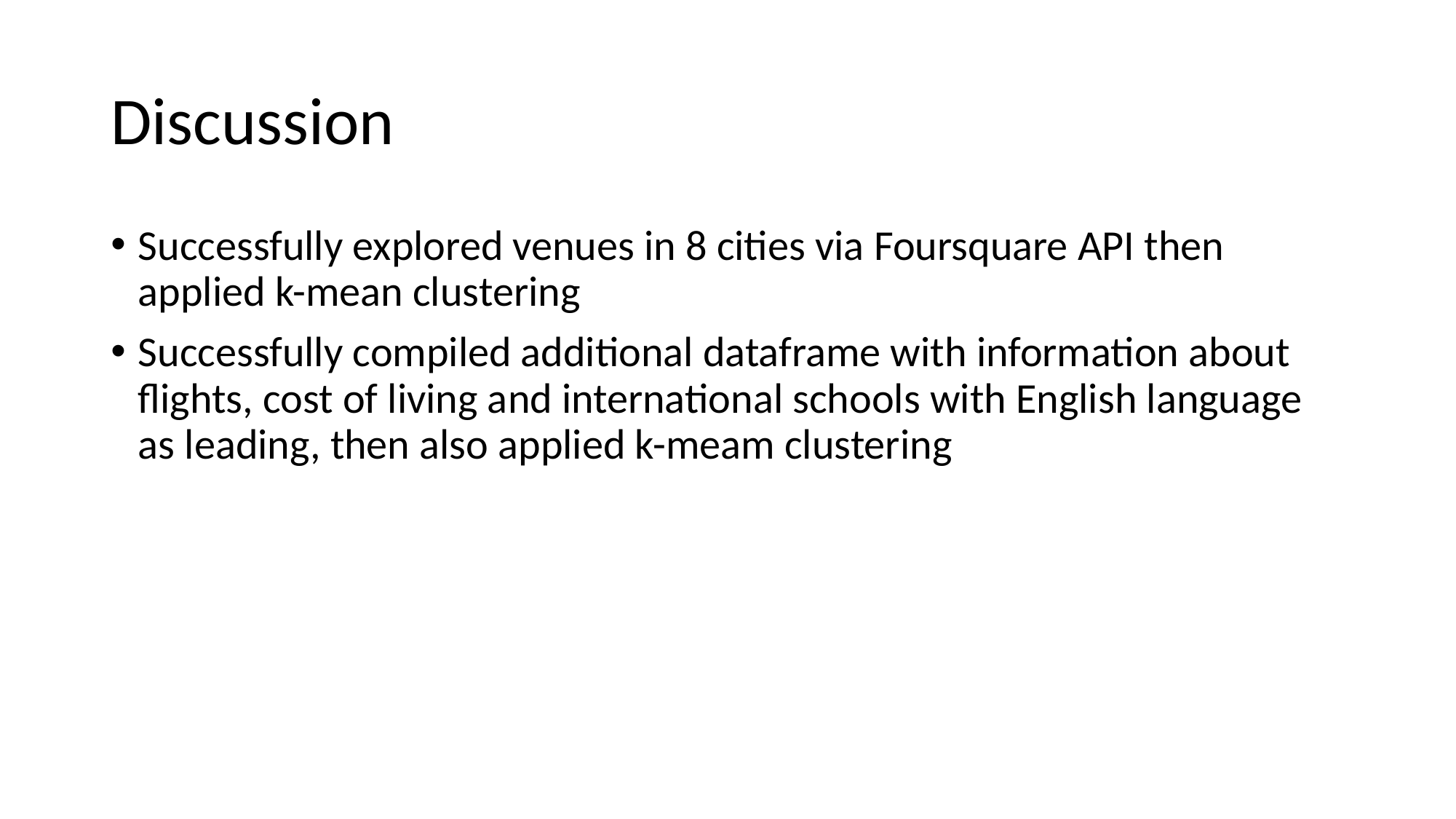

# Discussion
Successfully explored venues in 8 cities via Foursquare API then applied k-mean clustering
Successfully compiled additional dataframe with information about flights, cost of living and international schools with English language as leading, then also applied k-meam clustering